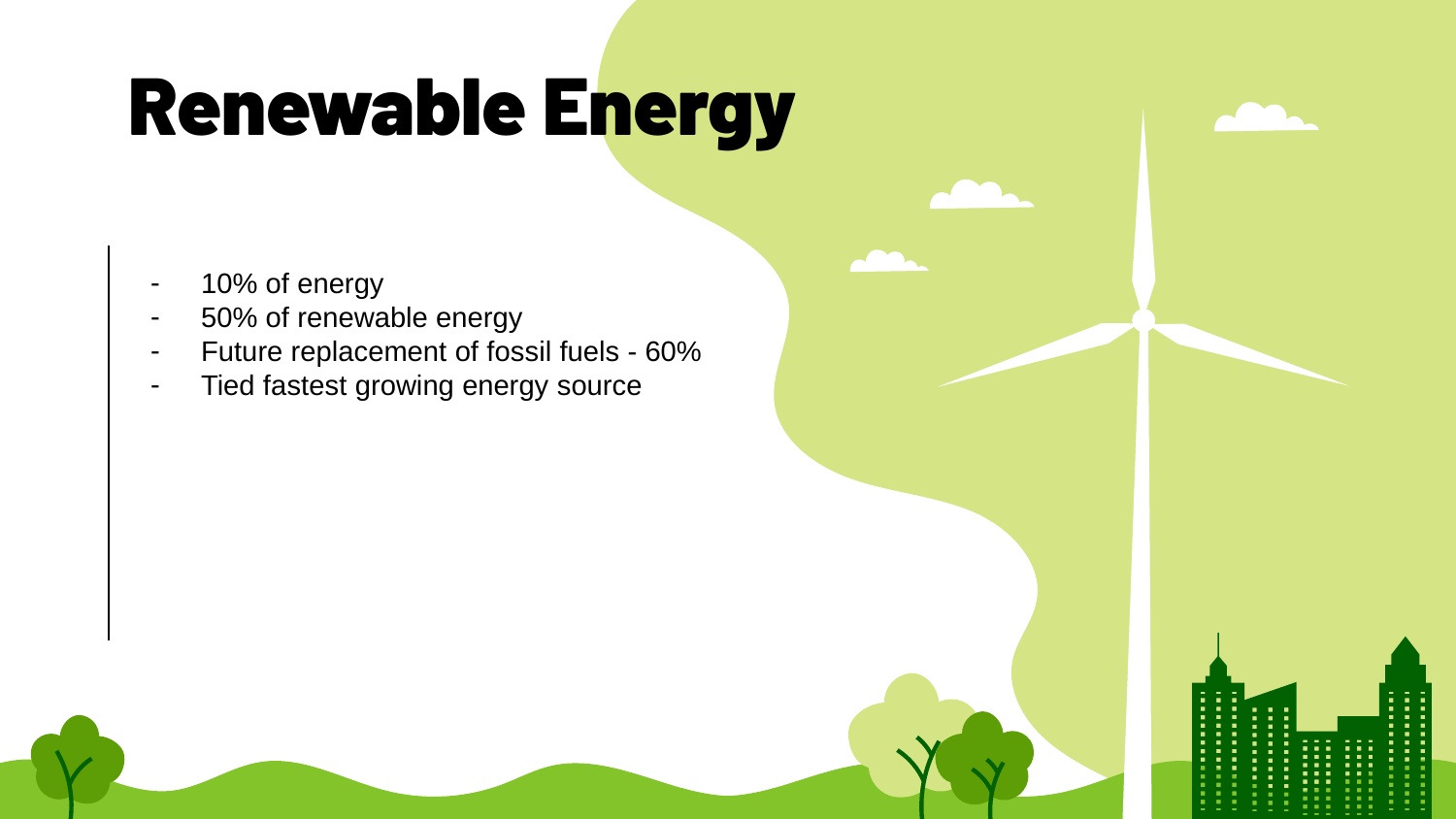

# Renewable Energy

10% of energy
50% of renewable energy
Future replacement of fossil fuels - 60%
Tied fastest growing energy source